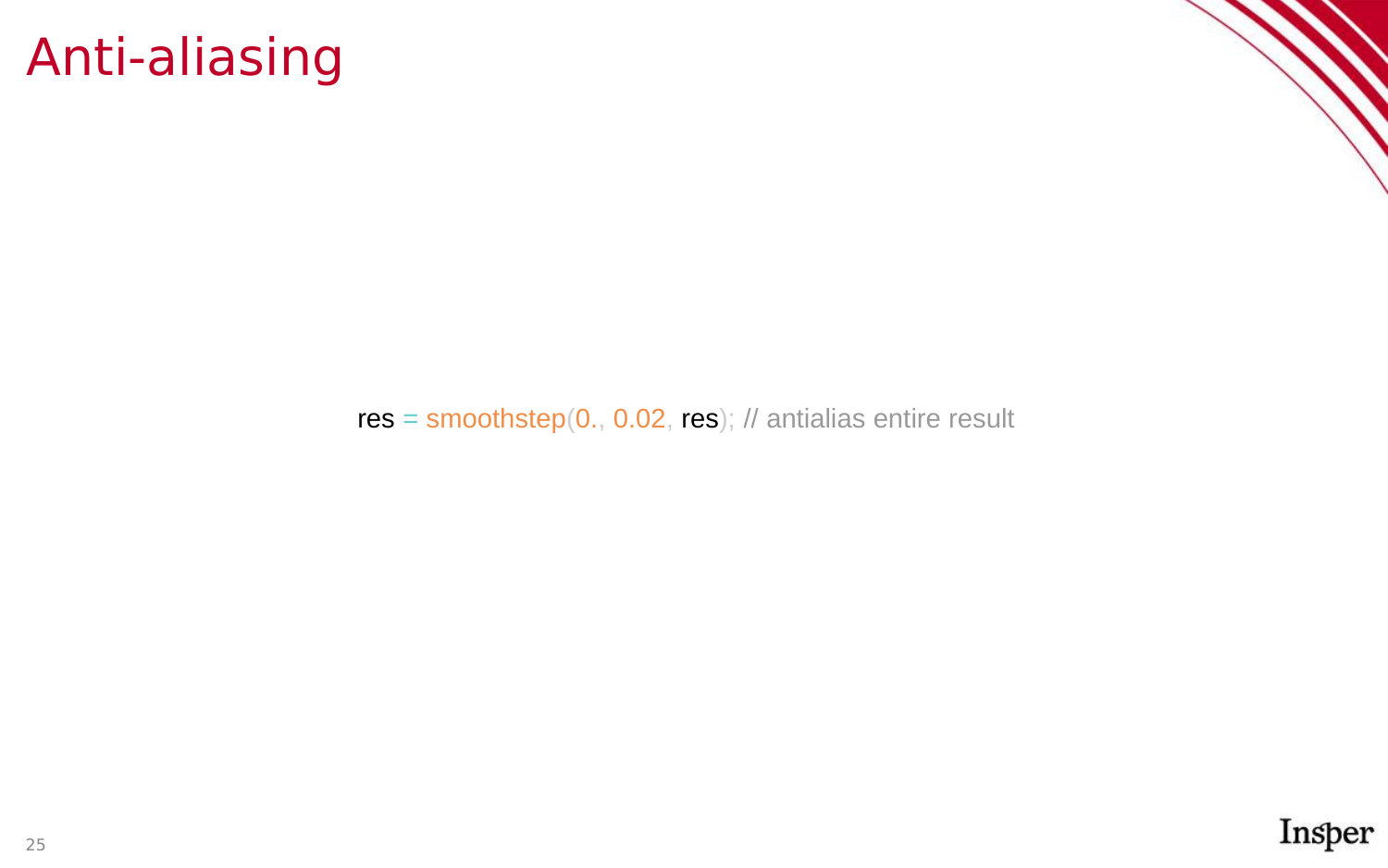

# Anti-aliasing

res = smoothstep(0., 0.02, res); // antialias entire result
25